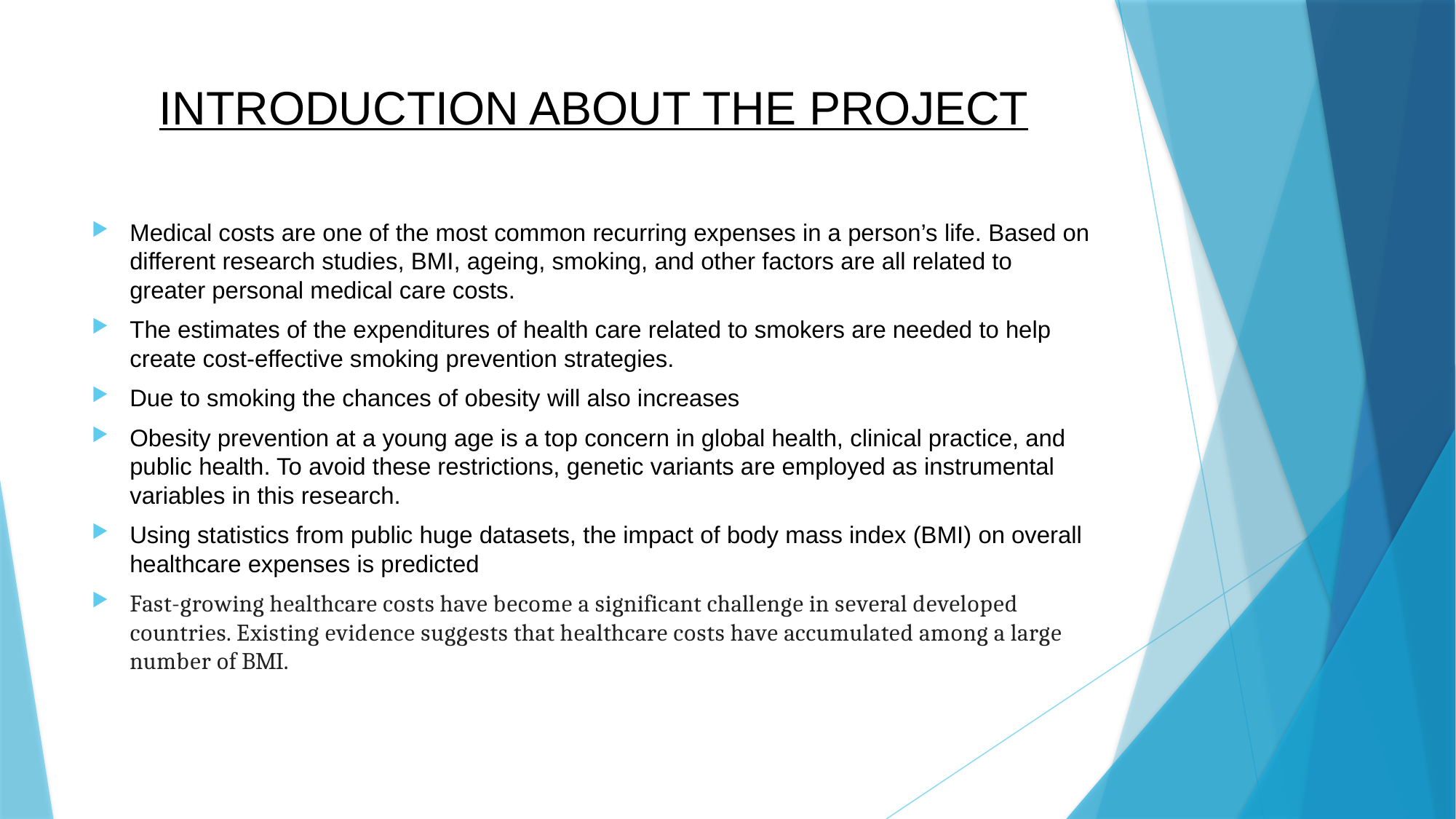

# INTRODUCTION ABOUT THE PROJECT
Medical costs are one of the most common recurring expenses in a person’s life. Based on different research studies, BMI, ageing, smoking, and other factors are all related to greater personal medical care costs.
The estimates of the expenditures of health care related to smokers are needed to help create cost-effective smoking prevention strategies.
Due to smoking the chances of obesity will also increases
Obesity prevention at a young age is a top concern in global health, clinical practice, and public health. To avoid these restrictions, genetic variants are employed as instrumental variables in this research.
Using statistics from public huge datasets, the impact of body mass index (BMI) on overall healthcare expenses is predicted
Fast-growing healthcare costs have become a significant challenge in several developed countries. Existing evidence suggests that healthcare costs have accumulated among a large number of BMI.